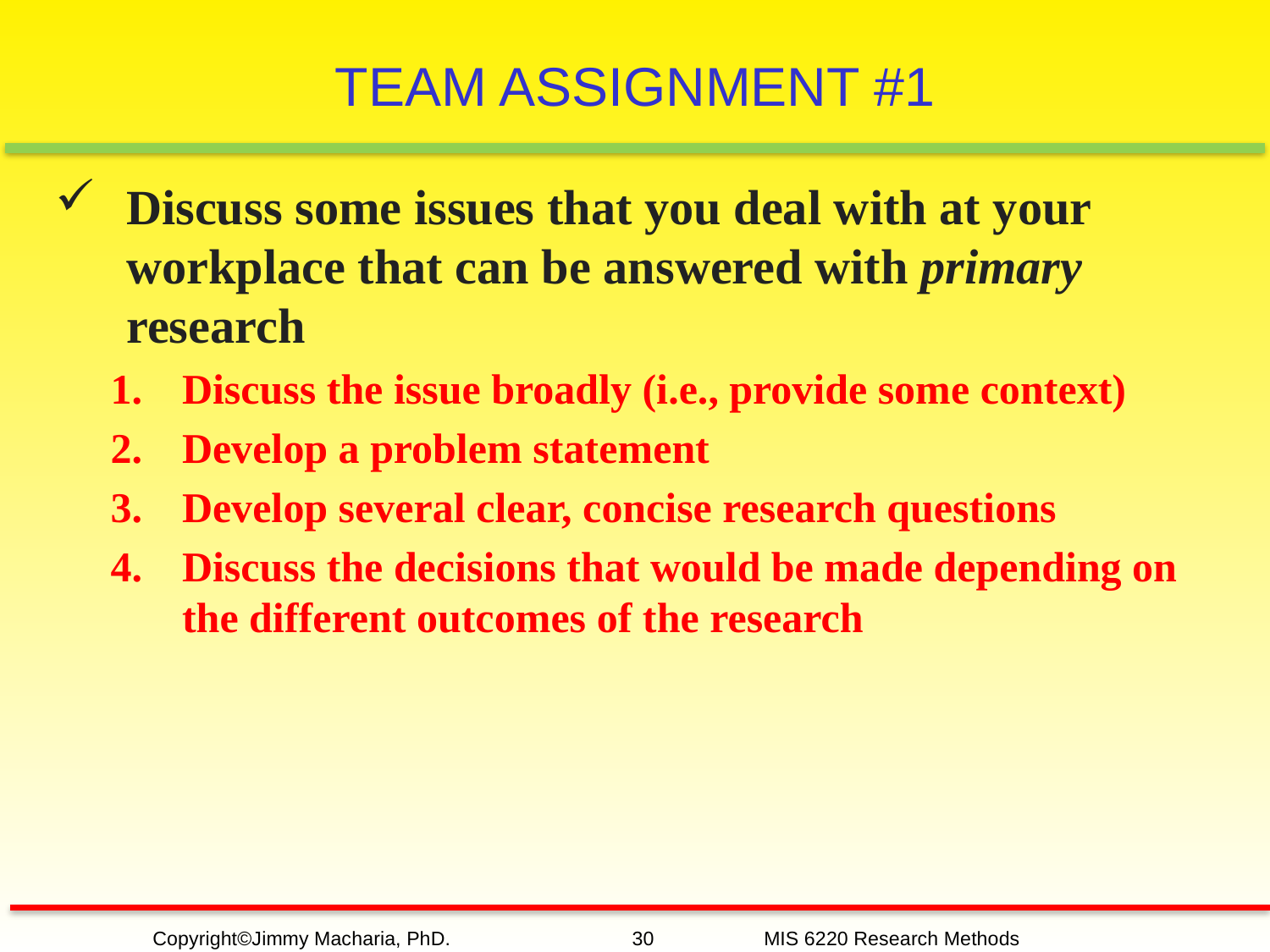

# TEAM ASSIGNMENT #1
Discuss some issues that you deal with at your workplace that can be answered with primary research
Discuss the issue broadly (i.e., provide some context)
Develop a problem statement
Develop several clear, concise research questions
Discuss the decisions that would be made depending on the different outcomes of the research